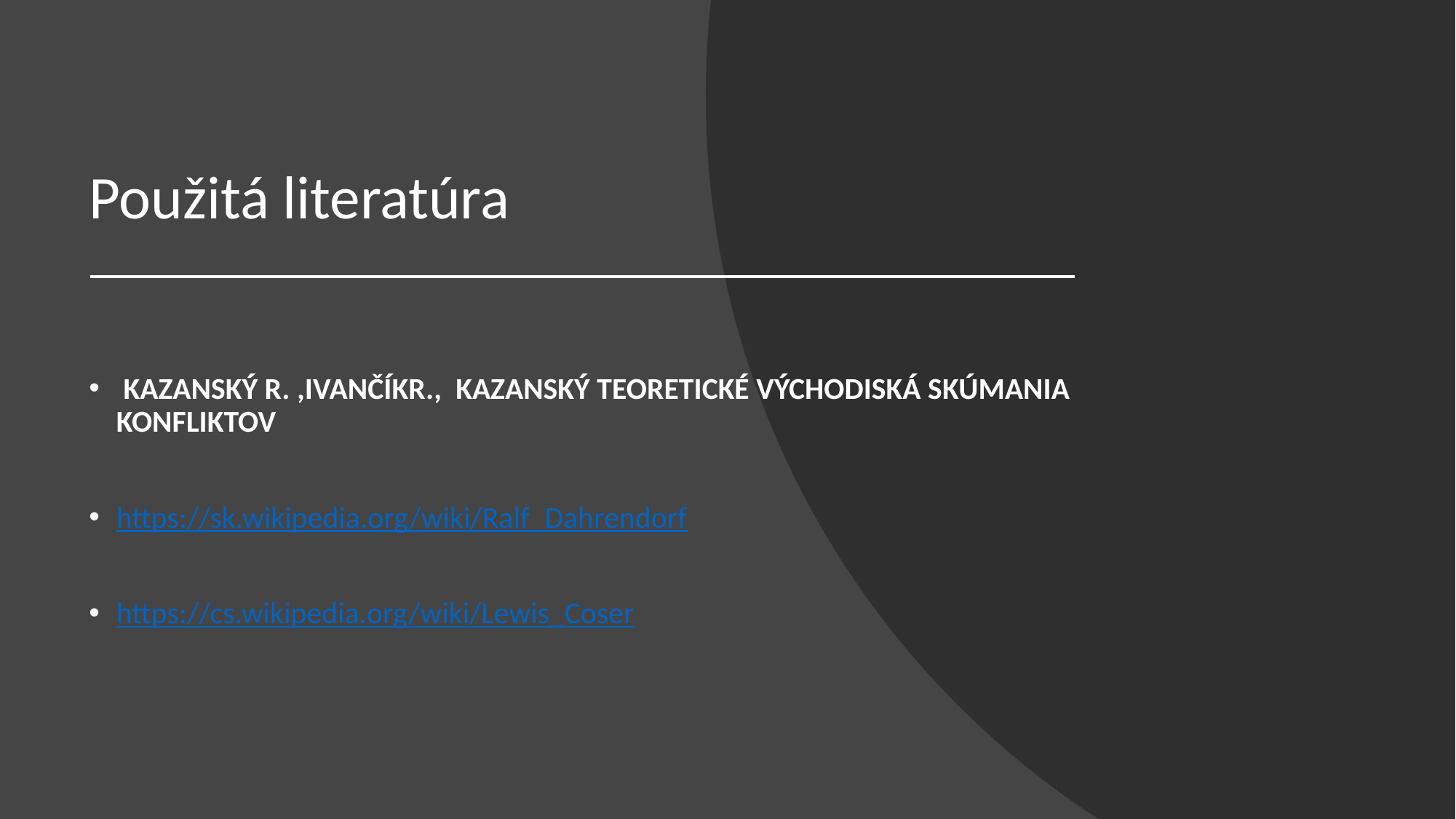

# Použitá literatúra

 KAZANSKÝ R. ,IVANČÍKR.,  KAZANSKÝ TEORETICKÉ VÝCHODISKÁ SKÚMANIA KONFLIKTOV

https://sk.wikipedia.org/wiki/Ralf_Dahrendorf

https://cs.wikipedia.org/wiki/Lewis_Coser